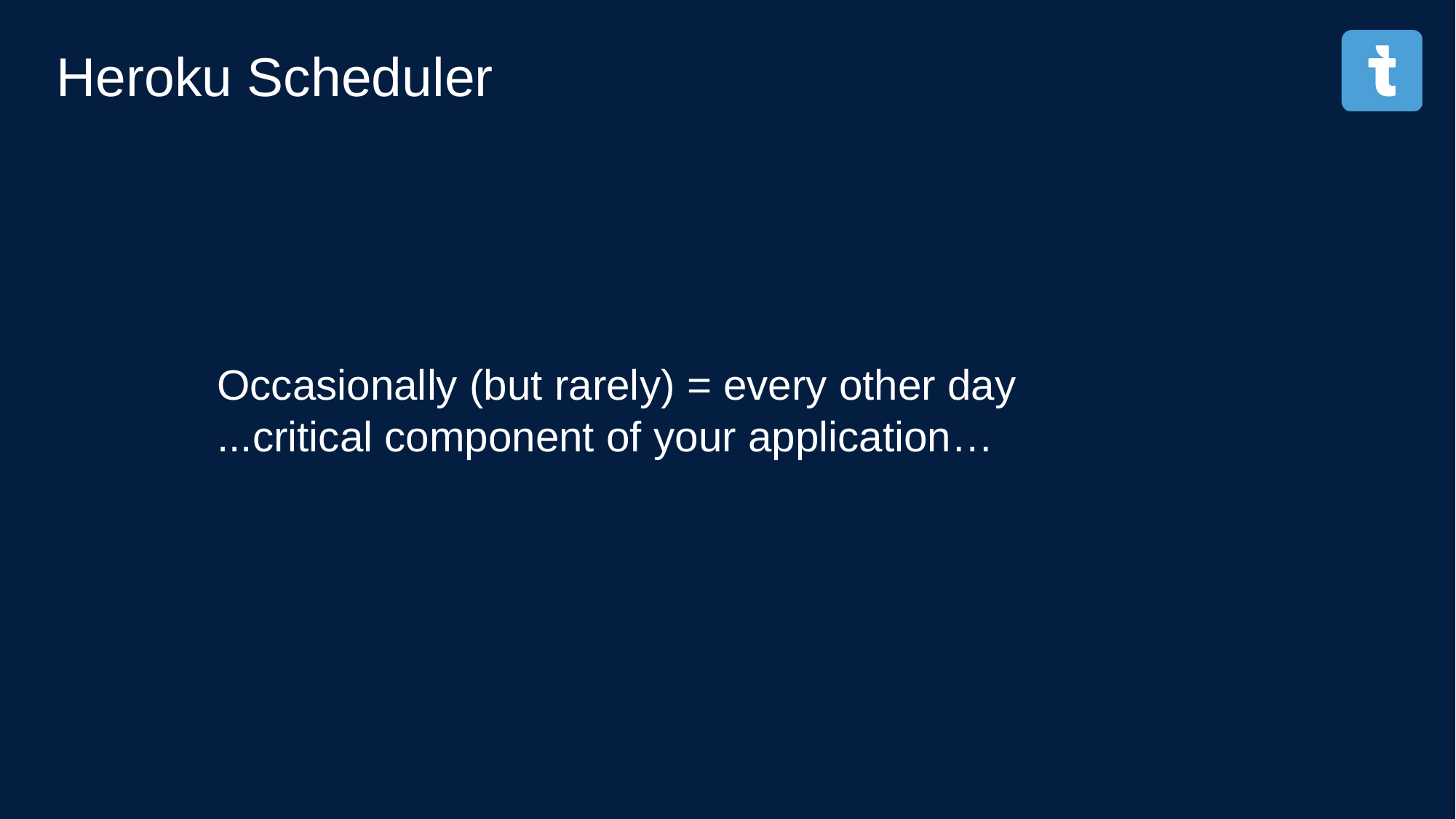

Heroku Scheduler
Occasionally (but rarely) = every other day
...critical component of your application…